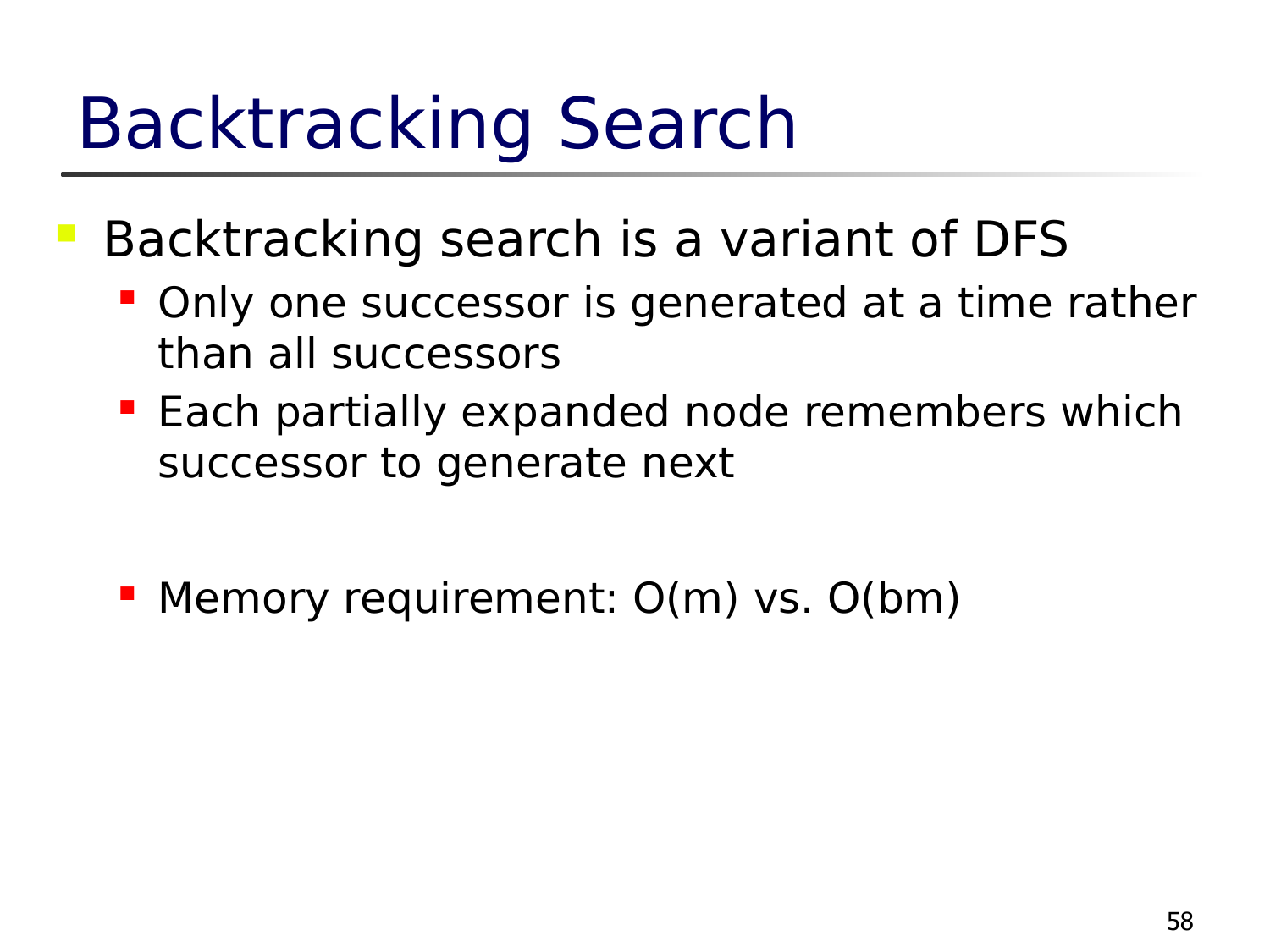

# Backtracking Search
Backtracking search is a variant of DFS
Only one successor is generated at a time rather than all successors
Each partially expanded node remembers which successor to generate next

Memory requirement: O(m) vs. O(bm)
58